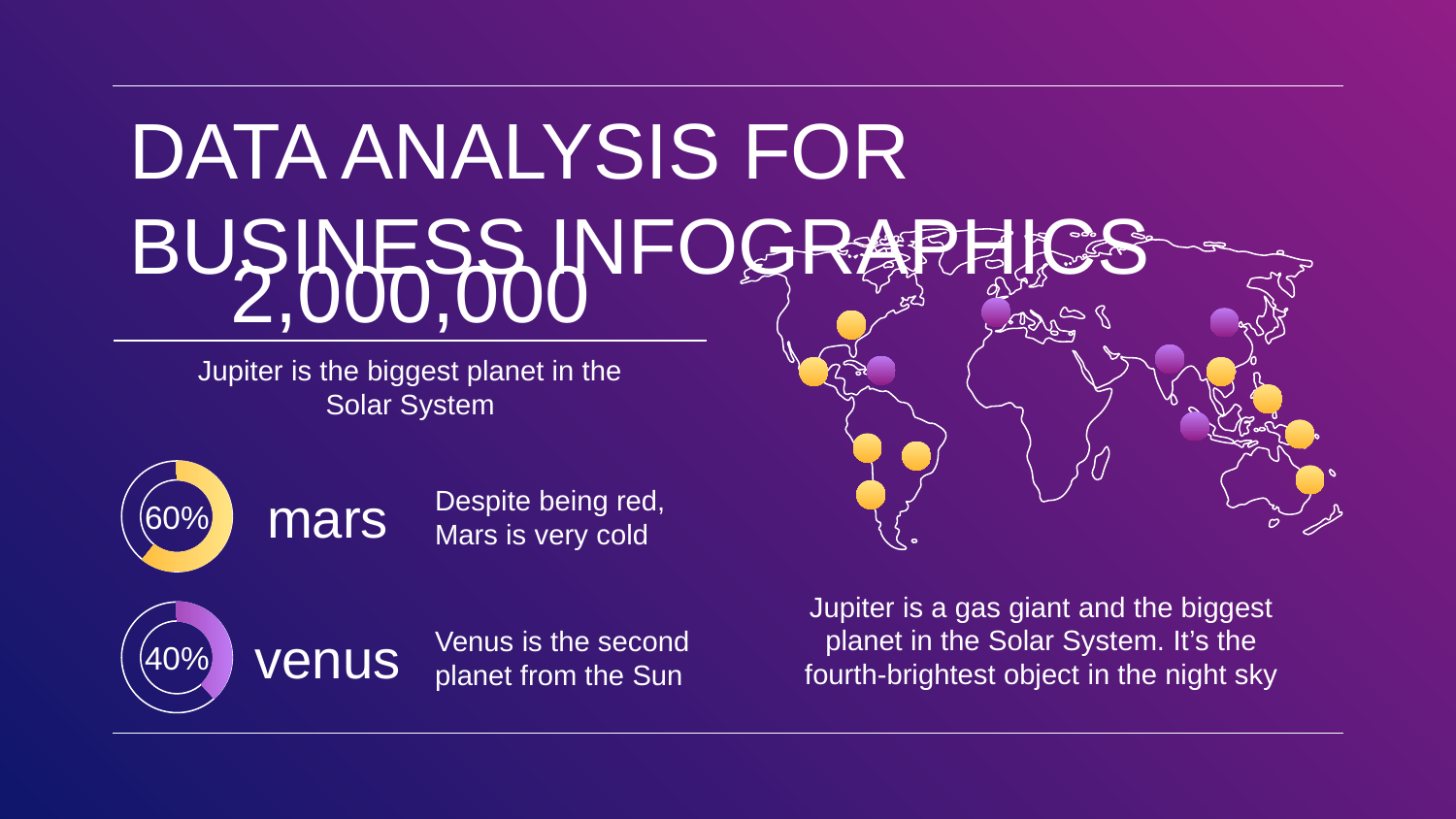

# DATA ANALYSIS FOR BUSINESS INFOGRAPHICS

2,000,000
Jupiter is the biggest planet in the Solar System

mars
Despite being red, Mars is very cold
60%

Jupiter is a gas giant and the biggest planet in the Solar System. It’s the fourth-brightest object in the night sky

venus
Venus is the second planet from the Sun
40%